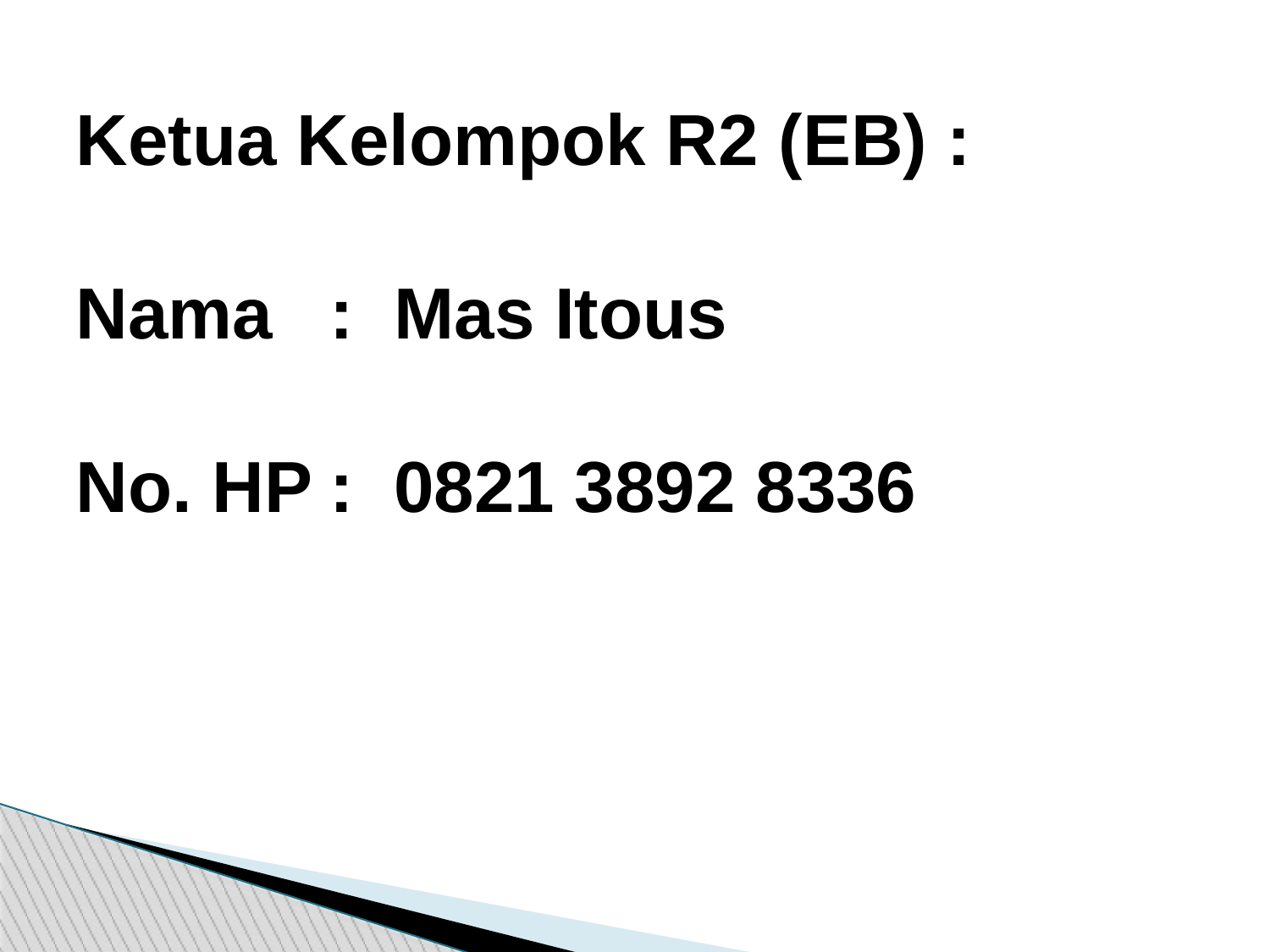

# Ketua Kelompok R2 (EB) : Nama	:  Mas Itous No. HP	:  0821 3892 8336